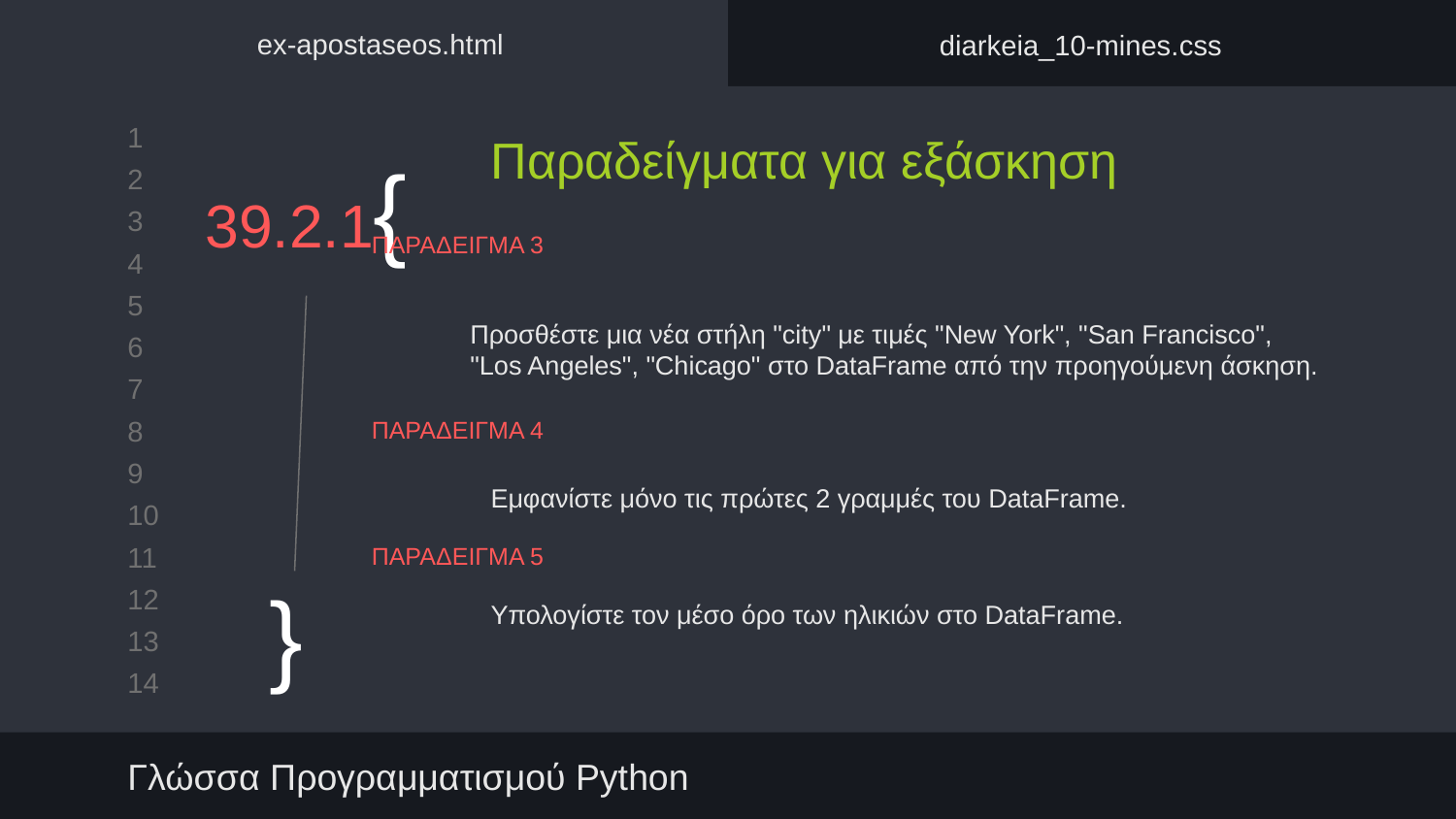

ex-apostaseos.html
diarkeia_10-mines.css
Παραδείγματα για εξάσκηση
# 39.2.1{
ΠΑΡΑΔΕΙΓΜΑ 3
Προσθέστε μια νέα στήλη "city" με τιμές "New York", "San Francisco", "Los Angeles", "Chicago" στο DataFrame από την προηγούμενη άσκηση.
ΠΑΡΑΔΕΙΓΜΑ 4
Εμφανίστε μόνο τις πρώτες 2 γραμμές του DataFrame.
ΠΑΡΑΔΕΙΓΜΑ 5
Υπολογίστε τον μέσο όρο των ηλικιών στο DataFrame.
}
Γλώσσα Προγραμματισμού Python